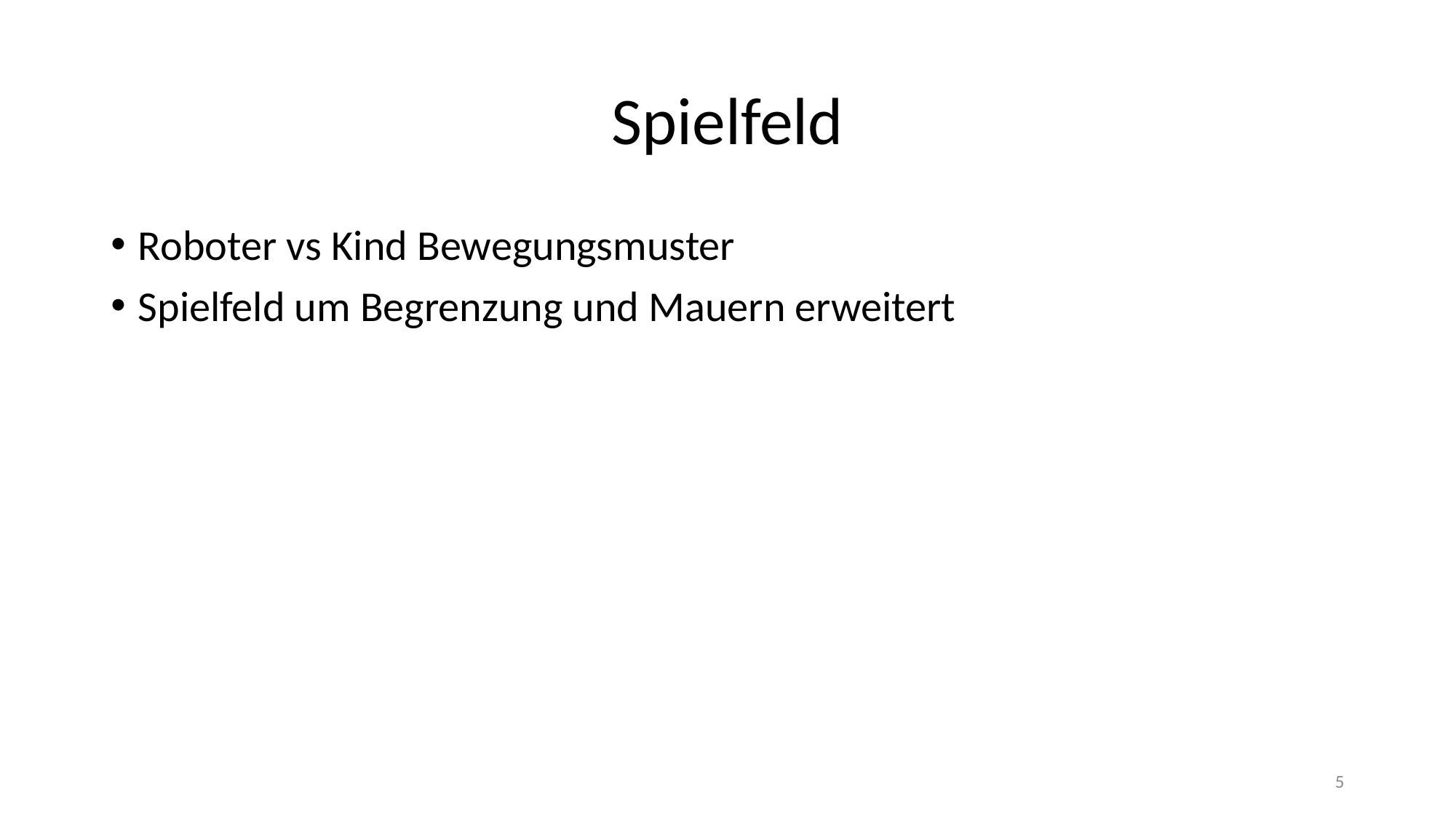

# Spielfeld
Roboter vs Kind Bewegungsmuster
Spielfeld um Begrenzung und Mauern erweitert

5